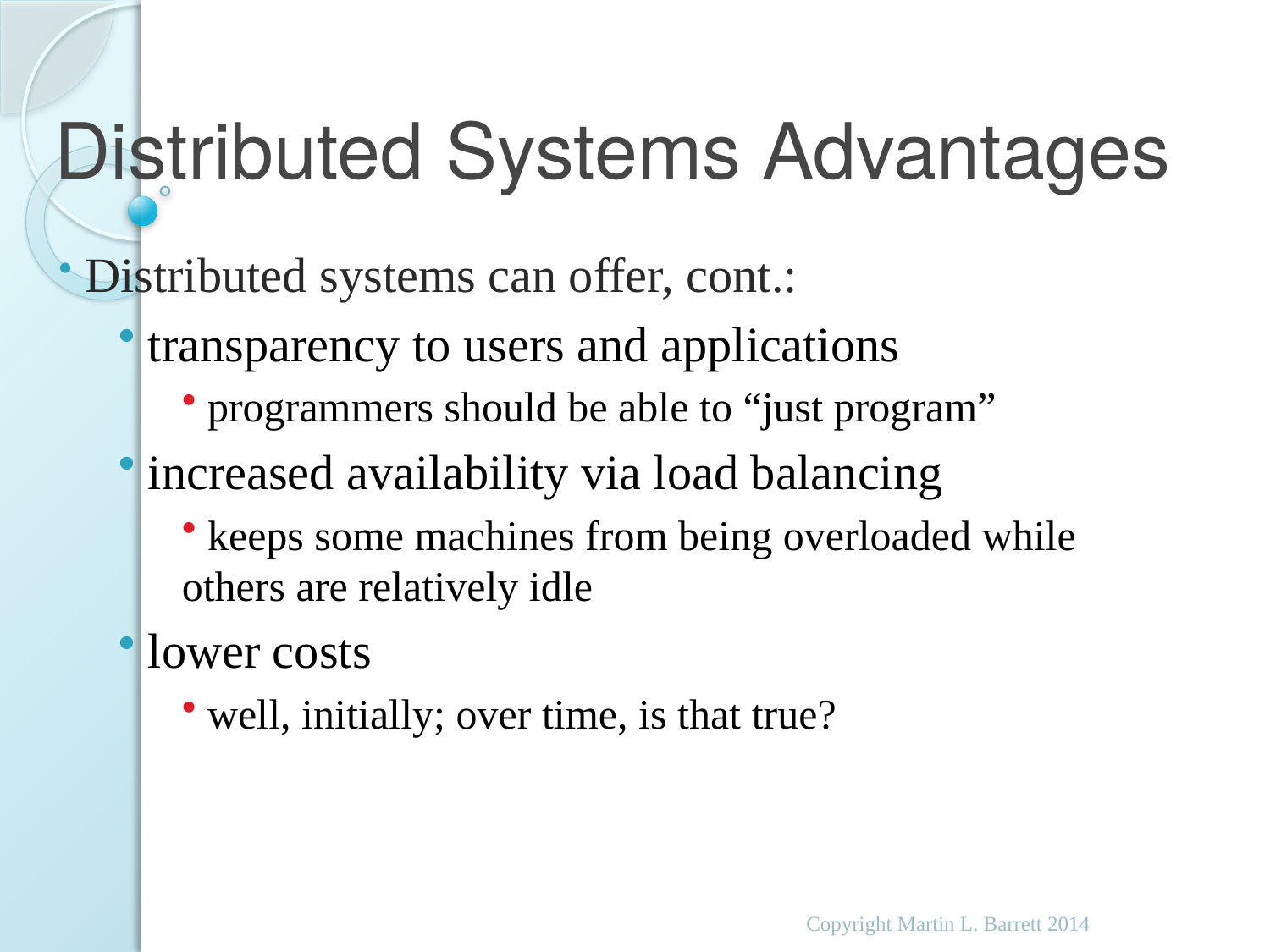

# Distributed Systems Advantages
 Distributed systems can offer, cont.:
 transparency to users and applications
 programmers should be able to “just program”
 increased availability via load balancing
 keeps some machines from being overloaded while others are relatively idle
 lower costs
 well, initially; over time, is that true?
Copyright Martin L. Barrett 2014